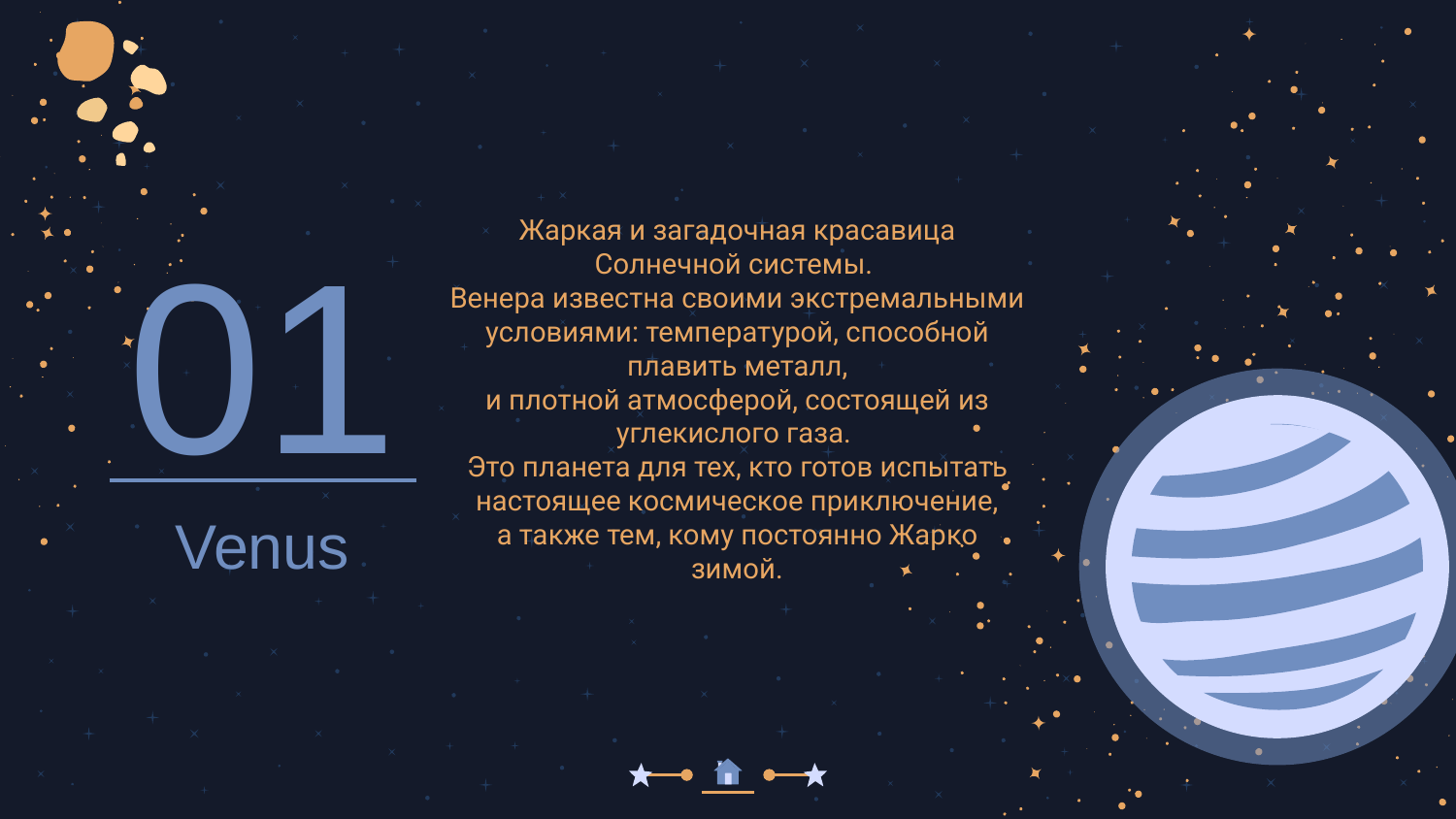

01
Жаркая и загадочная красавица Солнечной системы.
Венера известна своими экстремальными условиями: температурой, способной плавить металл,
и плотной атмосферой, состоящей из углекислого газа.
Это планета для тех, кто готов испытать настоящее космическое приключение,
а также тем, кому постоянно Жарко зимой.

# Venus